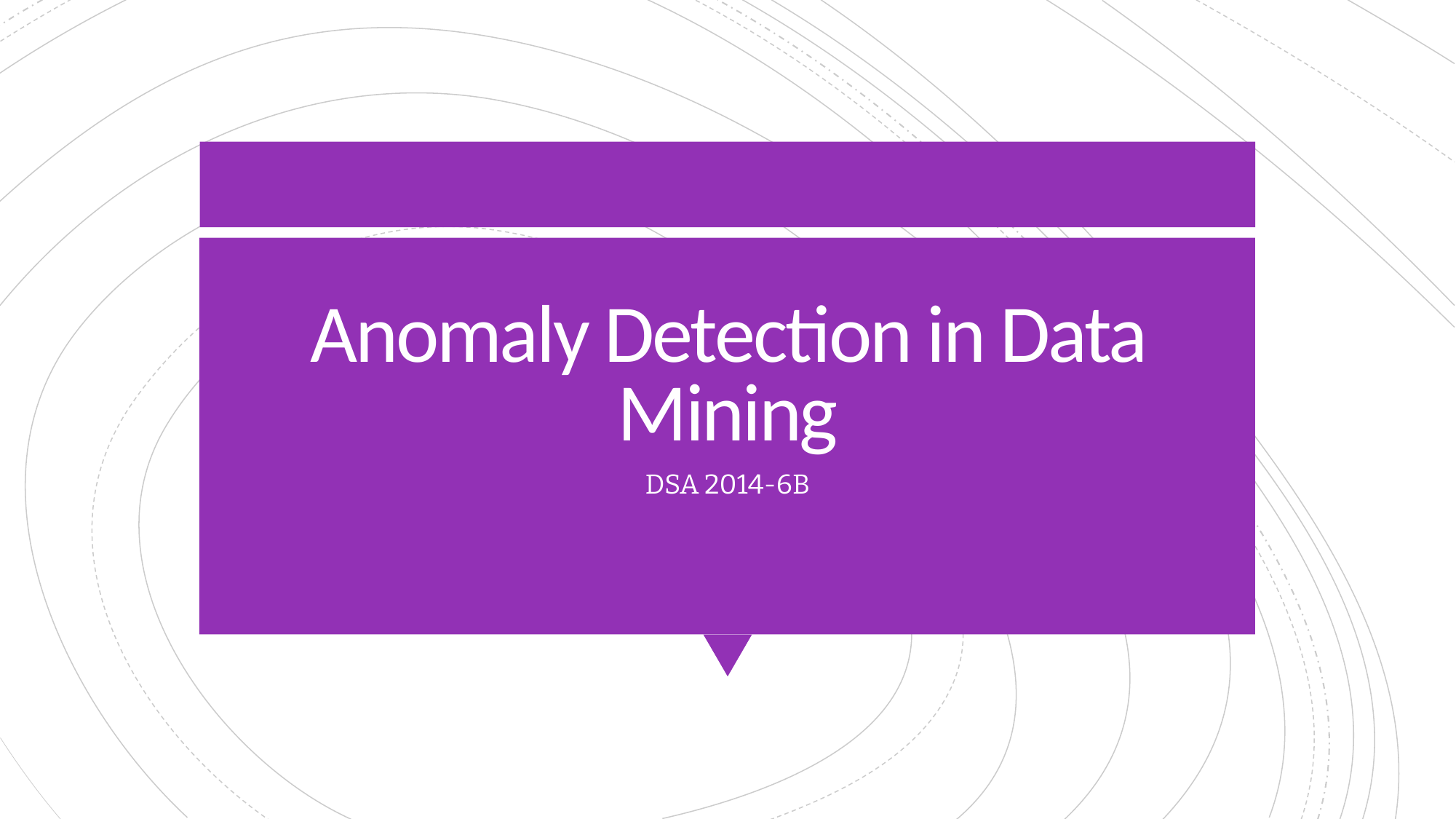

# Anomaly Detection in Data Mining
DSA 2014-6B